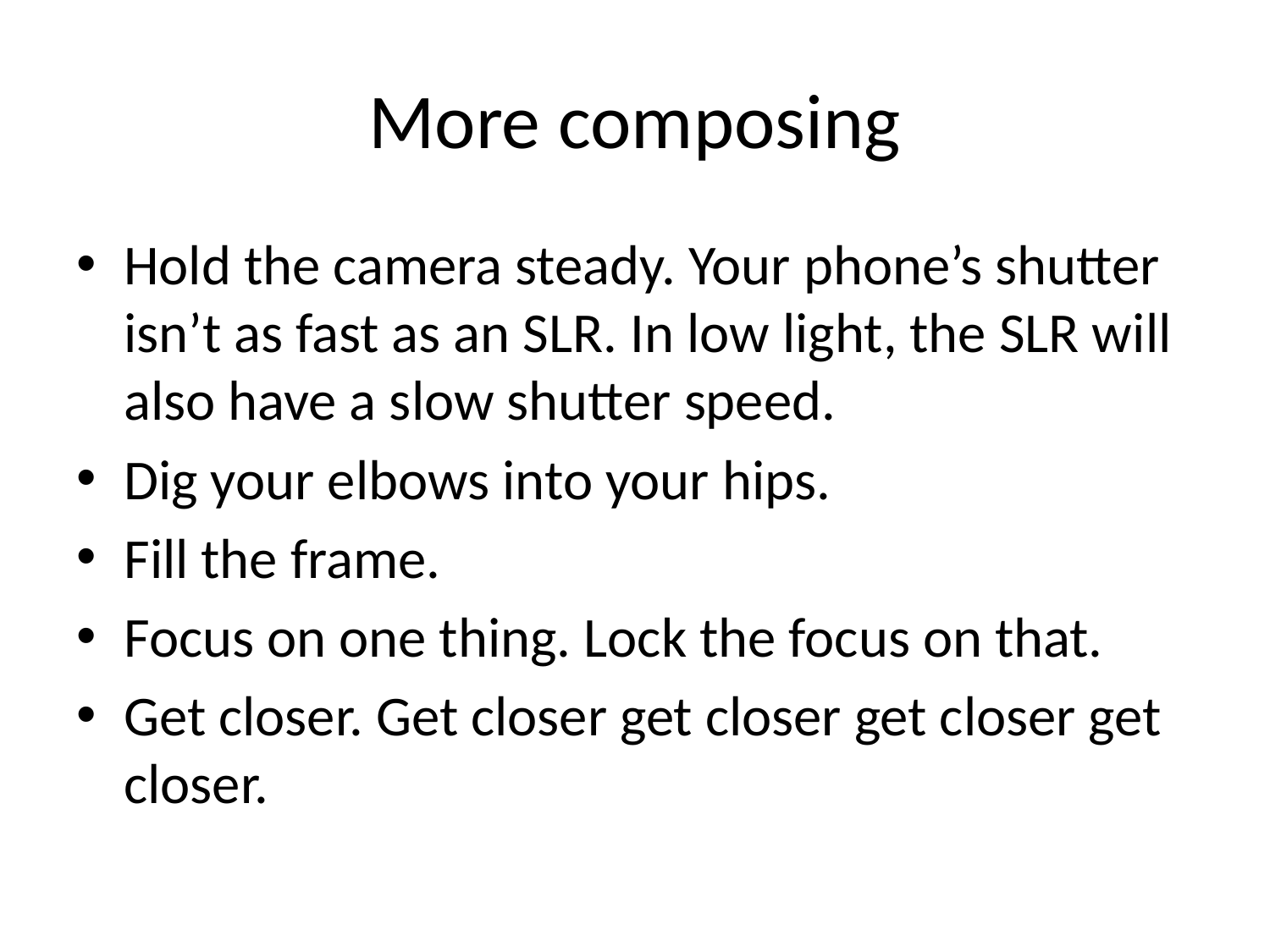

# More composing
Hold the camera steady. Your phone’s shutter isn’t as fast as an SLR. In low light, the SLR will also have a slow shutter speed.
Dig your elbows into your hips.
Fill the frame.
Focus on one thing. Lock the focus on that.
Get closer. Get closer get closer get closer get closer.